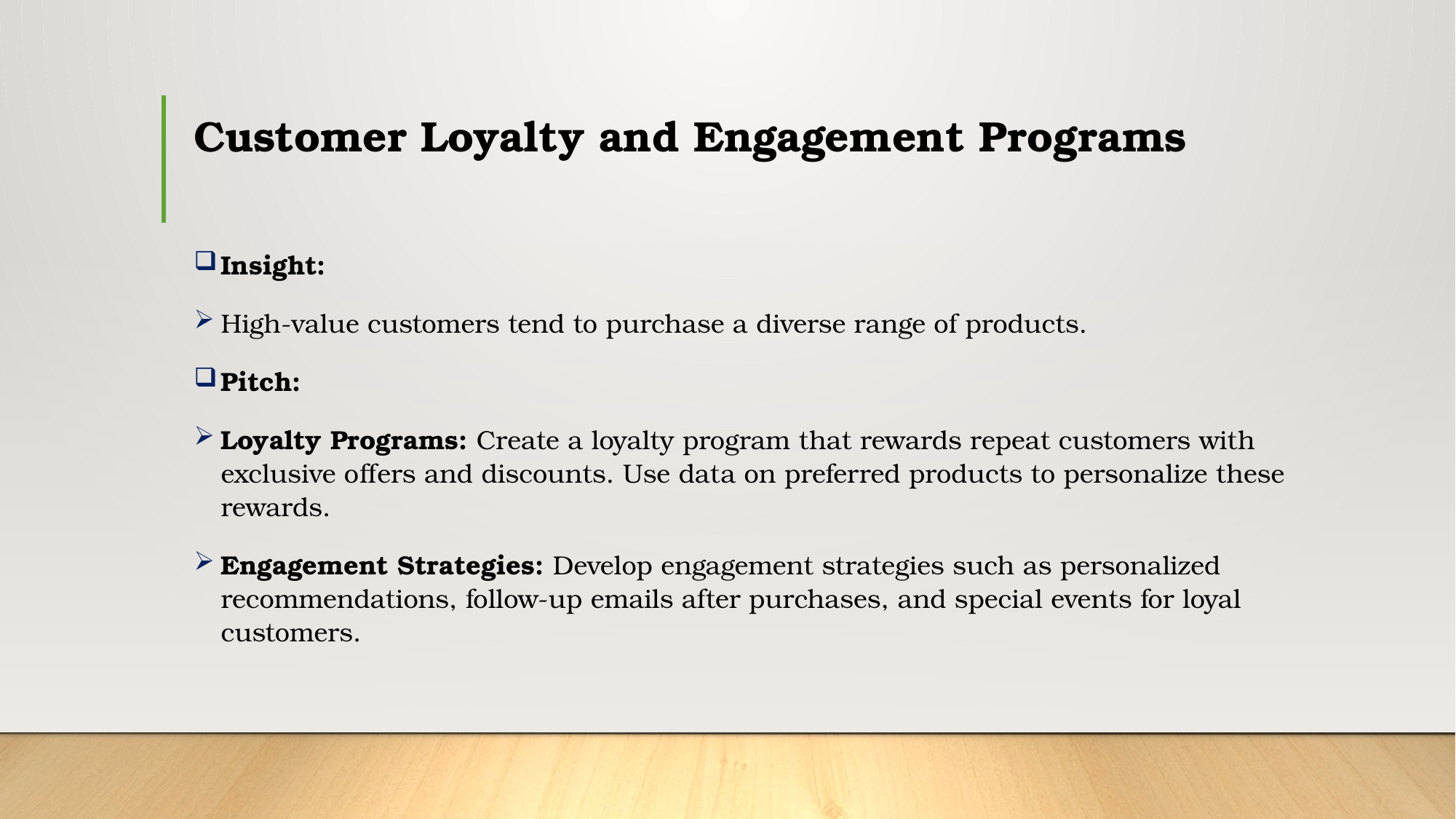

# Customer Loyalty and Engagement Programs
Insight:
High-value customers tend to purchase a diverse range of products.
Pitch:
Loyalty Programs: Create a loyalty program that rewards repeat customers with exclusive offers and discounts. Use data on preferred products to personalize these rewards.
Engagement Strategies: Develop engagement strategies such as personalized recommendations, follow-up emails after purchases, and special events for loyal customers.